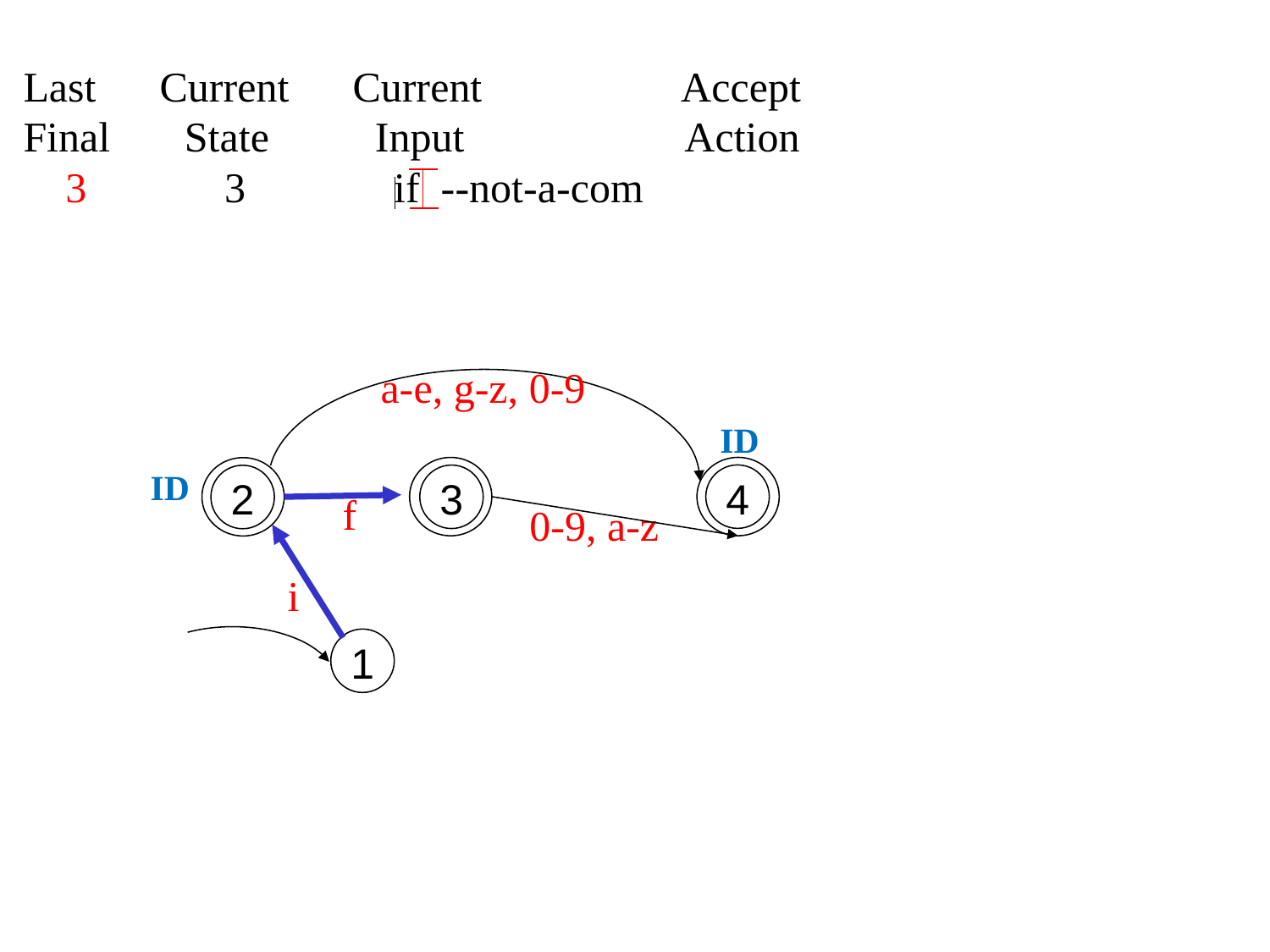

Last      Current      Current                   Accept
Final       State          Input                     Action
    3             3              if  --not-a-com

# Max length match (example)
a-e, g-z, 0-9

ID

4

3

2
ID
f
0-9, a-z
i

1

33